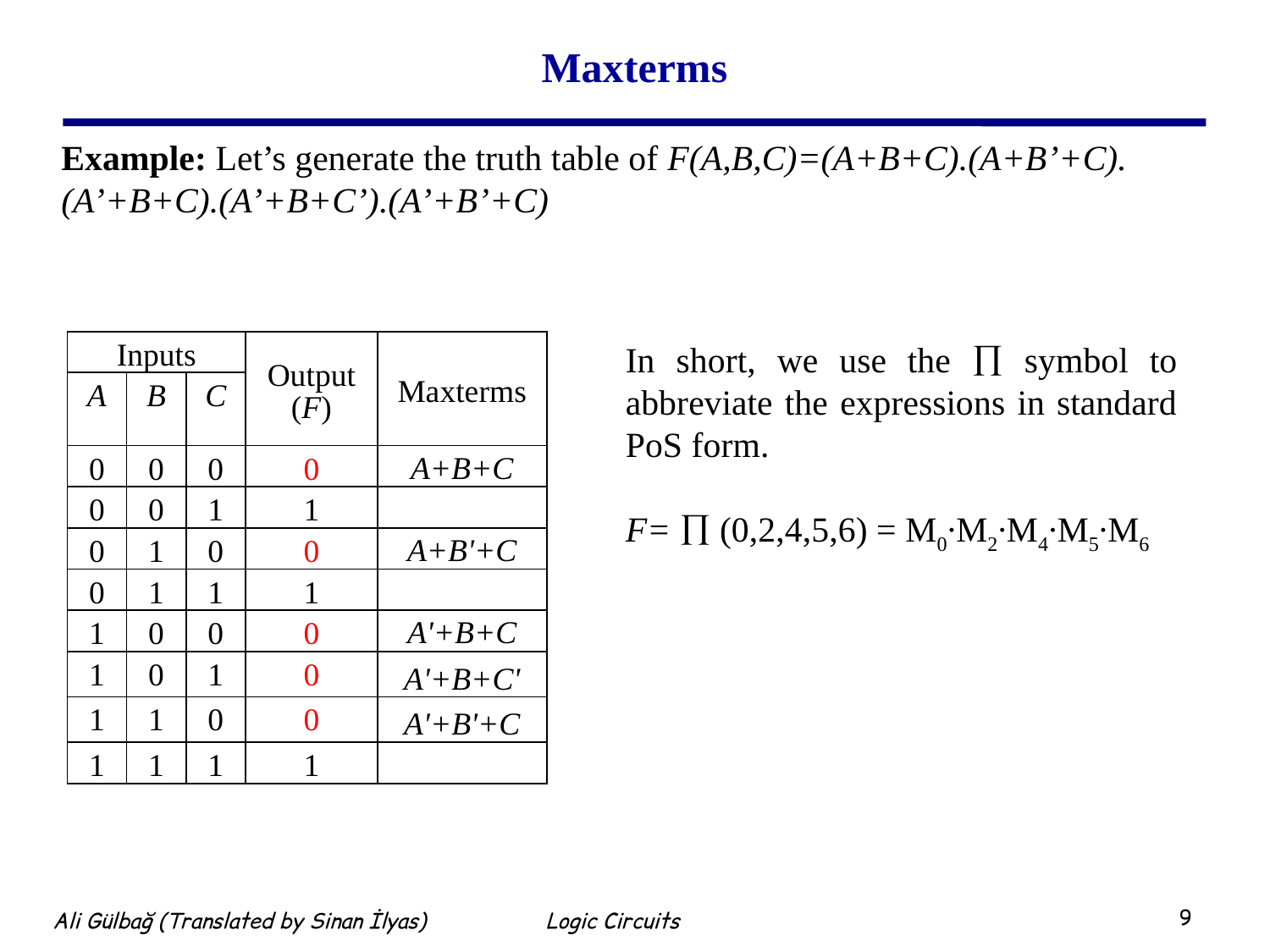

# Maxterms
Example: Let’s generate the truth table of F(A,B,C)=(A+B+C).(A+B’+C).(A’+B+C).(A’+B+C’).(A’+B’+C)

| Inputs |  |  | Output (F) | Maxterms |
| --- | --- | --- | --- | --- |
| A | B | C |  |  |
| 0 | 0 | 0 | 0 | A+B+C |
| 0 | 0 | 1 | 1 |  |
| 0 | 1 | 0 | 0 | A+B'+C |
| 0 | 1 | 1 | 1 |  |
| 1 | 0 | 0 | 0 | A'+B+C |
| 1 | 0 | 1 | 0 | A'+B+C' |
| 1 | 1 | 0 | 0 | A'+B'+C |
| 1 | 1 | 1 | 1 |  |
In short, we use the ∏ symbol to abbreviate the expressions in standard PoS form.

F= ∏ (0,2,4,5,6) = M0∙M2∙M4∙M5∙M6

Logic Circuits